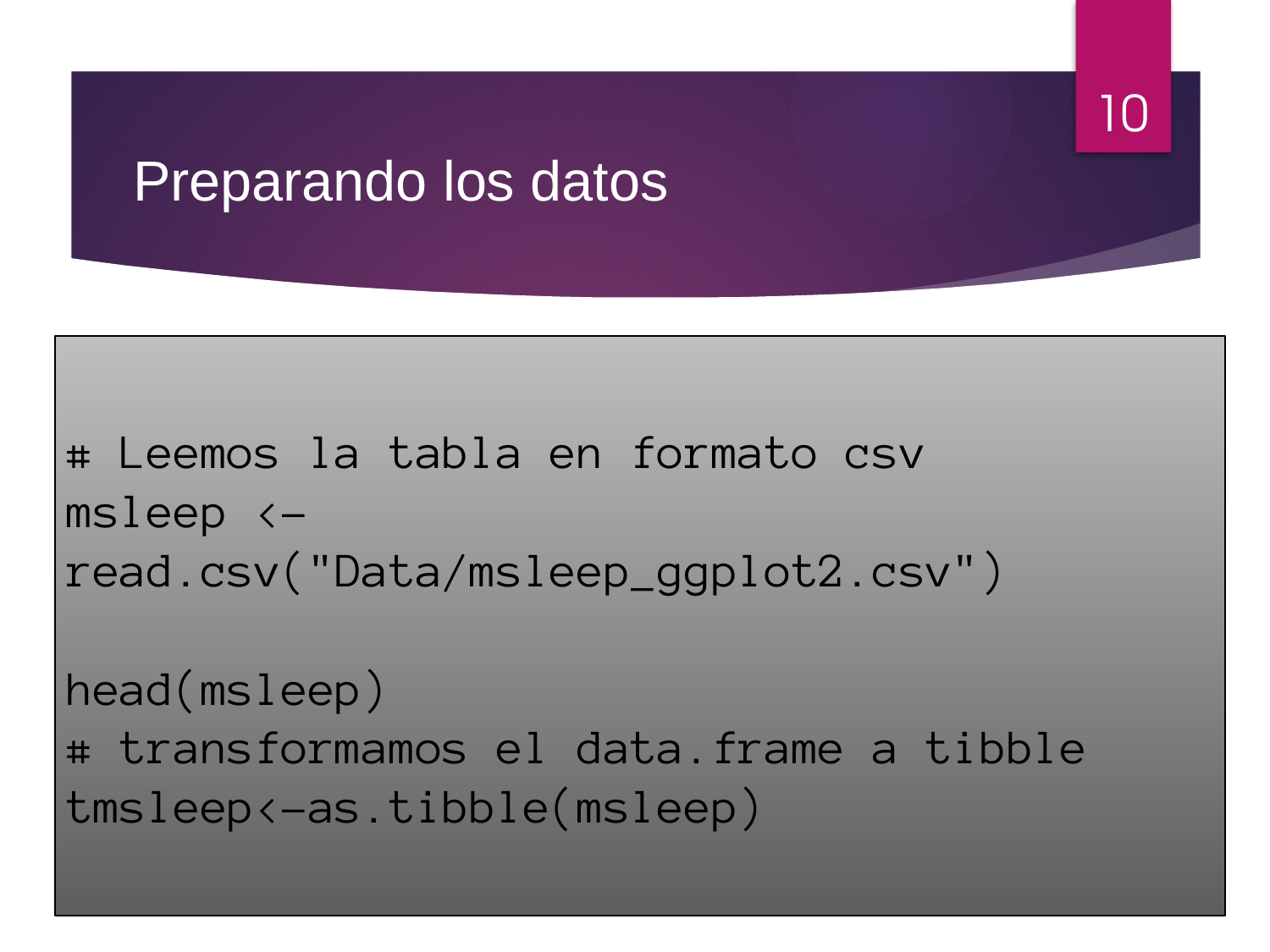

10
# Preparando los datos
# Leemos la tabla en formato csv
msleep <- read.csv("Data/msleep_ggplot2.csv")

head(msleep)
# transformamos el data.frame a tibble
tmsleep<-as.tibble(msleep)